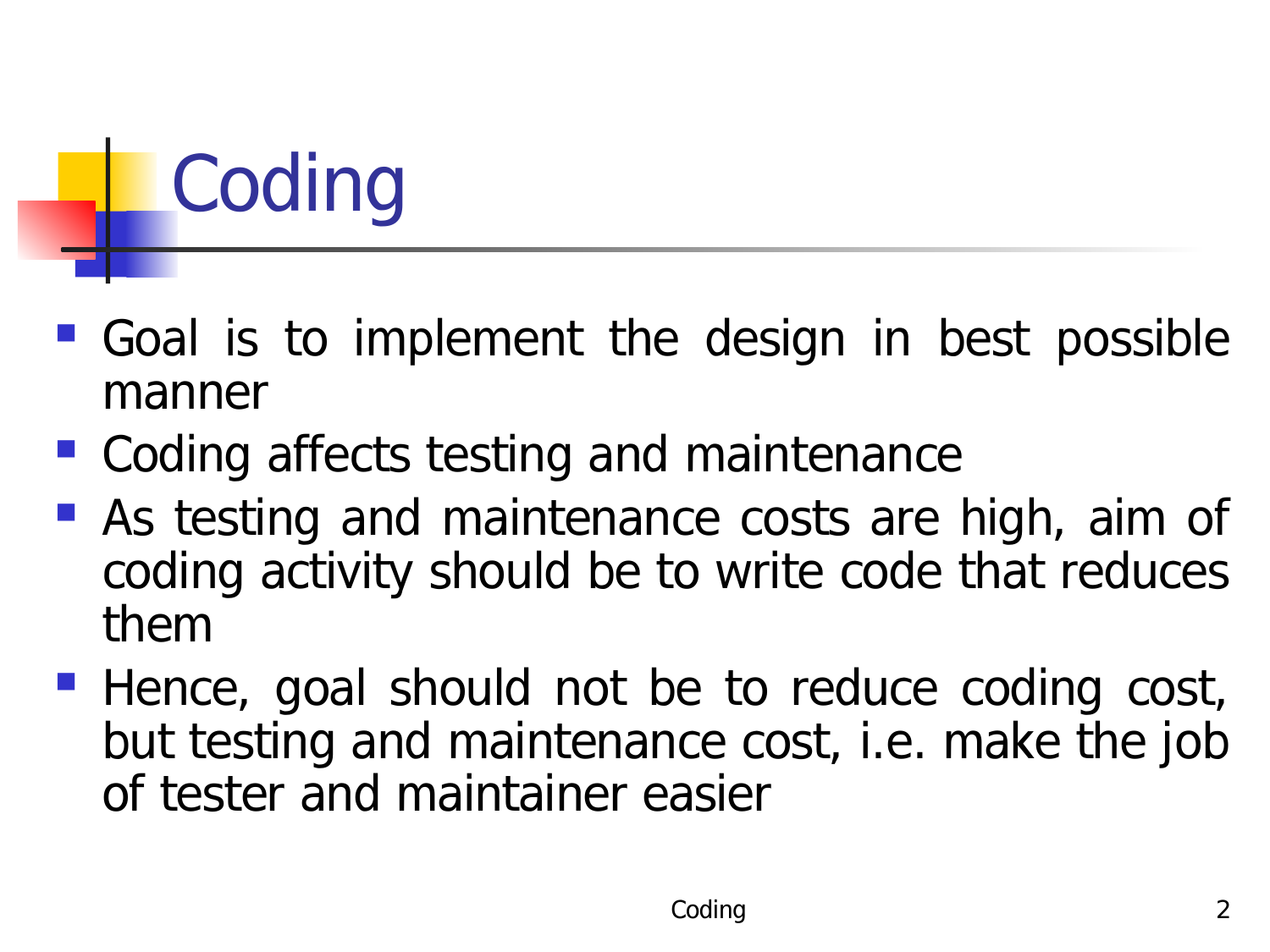

# Coding
Goal is to implement the design in best possible manner
Coding affects testing and maintenance
As testing and maintenance costs are high, aim of coding activity should be to write code that reduces them
Hence, goal should not be to reduce coding cost, but testing and maintenance cost, i.e. make the job of tester and maintainer easier
Coding
2